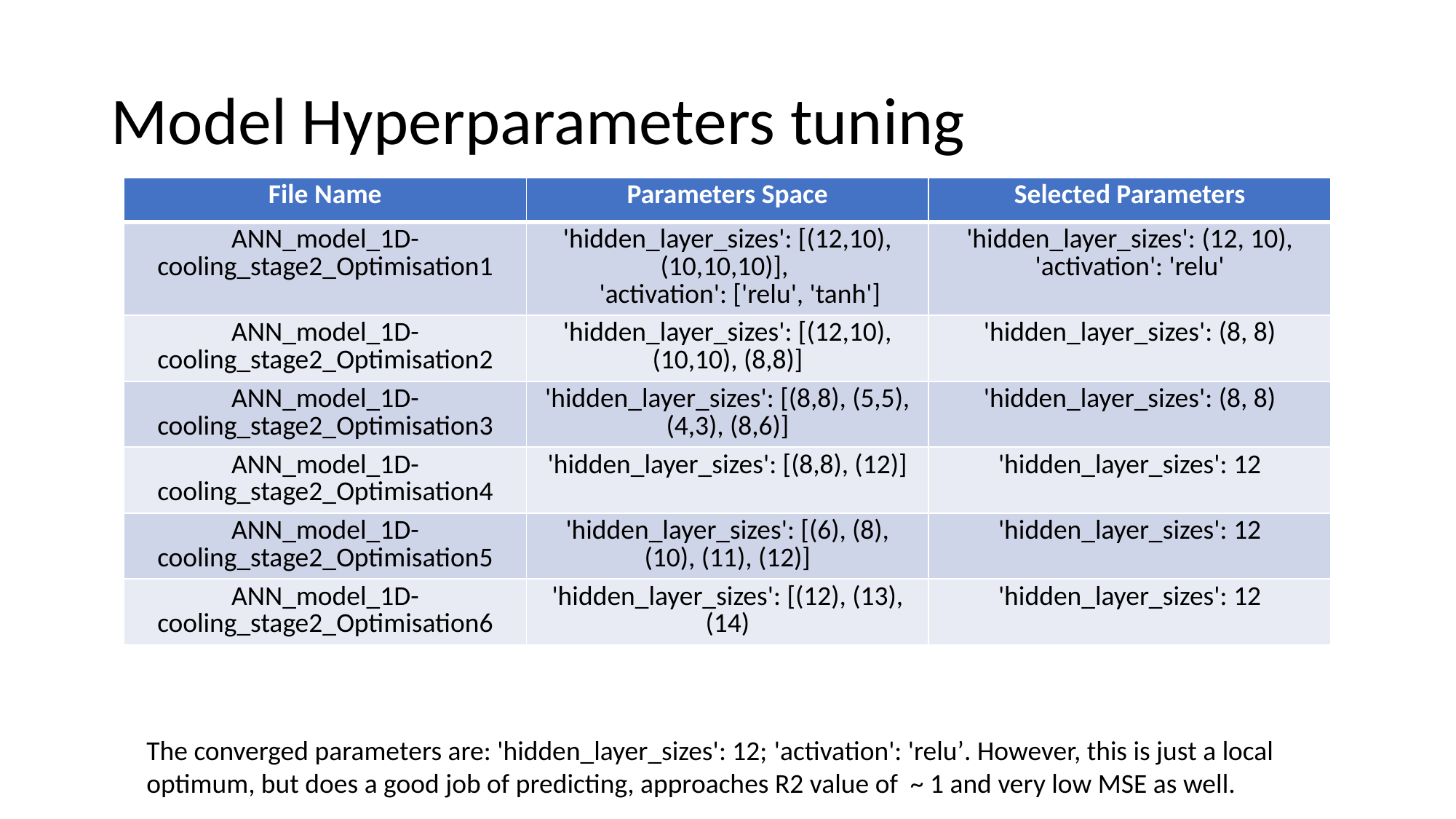

# Model Hyperparameters tuning
| File Name | Parameters Space | Selected Parameters |
| --- | --- | --- |
| ANN\_model\_1D-cooling\_stage2\_Optimisation1 | 'hidden\_layer\_sizes': [(12,10), (10,10,10)], 'activation': ['relu', 'tanh'] | 'hidden\_layer\_sizes': (12, 10), 'activation': 'relu' |
| ANN\_model\_1D-cooling\_stage2\_Optimisation2 | 'hidden\_layer\_sizes': [(12,10), (10,10), (8,8)] | 'hidden\_layer\_sizes': (8, 8) |
| ANN\_model\_1D-cooling\_stage2\_Optimisation3 | 'hidden\_layer\_sizes': [(8,8), (5,5), (4,3), (8,6)] | 'hidden\_layer\_sizes': (8, 8) |
| ANN\_model\_1D-cooling\_stage2\_Optimisation4 | 'hidden\_layer\_sizes': [(8,8), (12)] | 'hidden\_layer\_sizes': 12 |
| ANN\_model\_1D-cooling\_stage2\_Optimisation5 | 'hidden\_layer\_sizes': [(6), (8), (10), (11), (12)] | 'hidden\_layer\_sizes': 12 |
| ANN\_model\_1D-cooling\_stage2\_Optimisation6 | 'hidden\_layer\_sizes': [(12), (13), (14) | 'hidden\_layer\_sizes': 12 |
The converged parameters are: 'hidden_layer_sizes': 12; 'activation': 'relu’. However, this is just a local optimum, but does a good job of predicting, approaches R2 value of  ~ 1 and very low MSE as well.